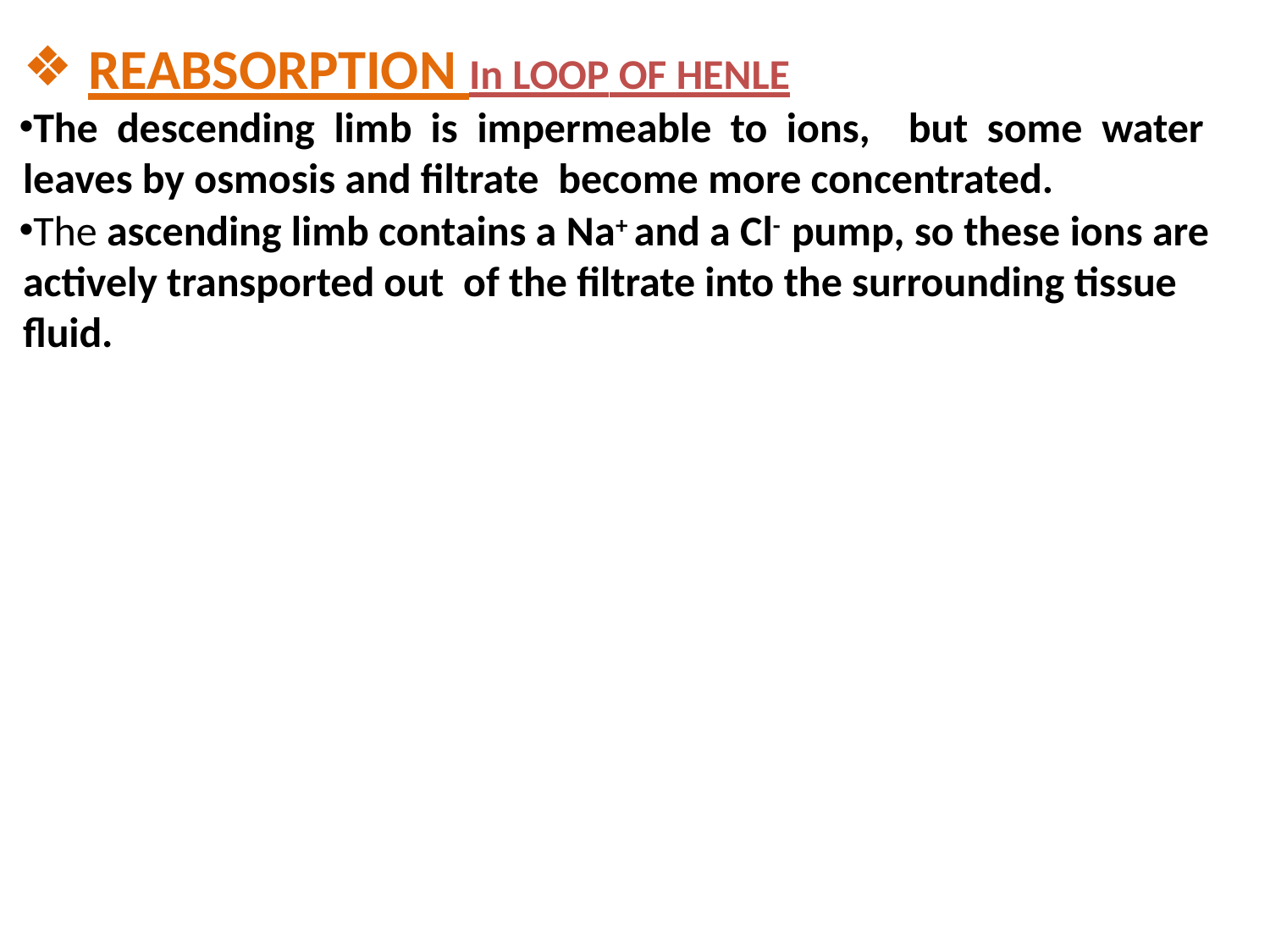

REABSORPTION In LOOP OF HENLE
The descending limb is impermeable to ions,  but some water leaves by osmosis and filtrate  become more concentrated.
The ascending limb contains a Na+ and a Cl-  pump, so these ions are actively transported out  of the filtrate into the surrounding tissue fluid.